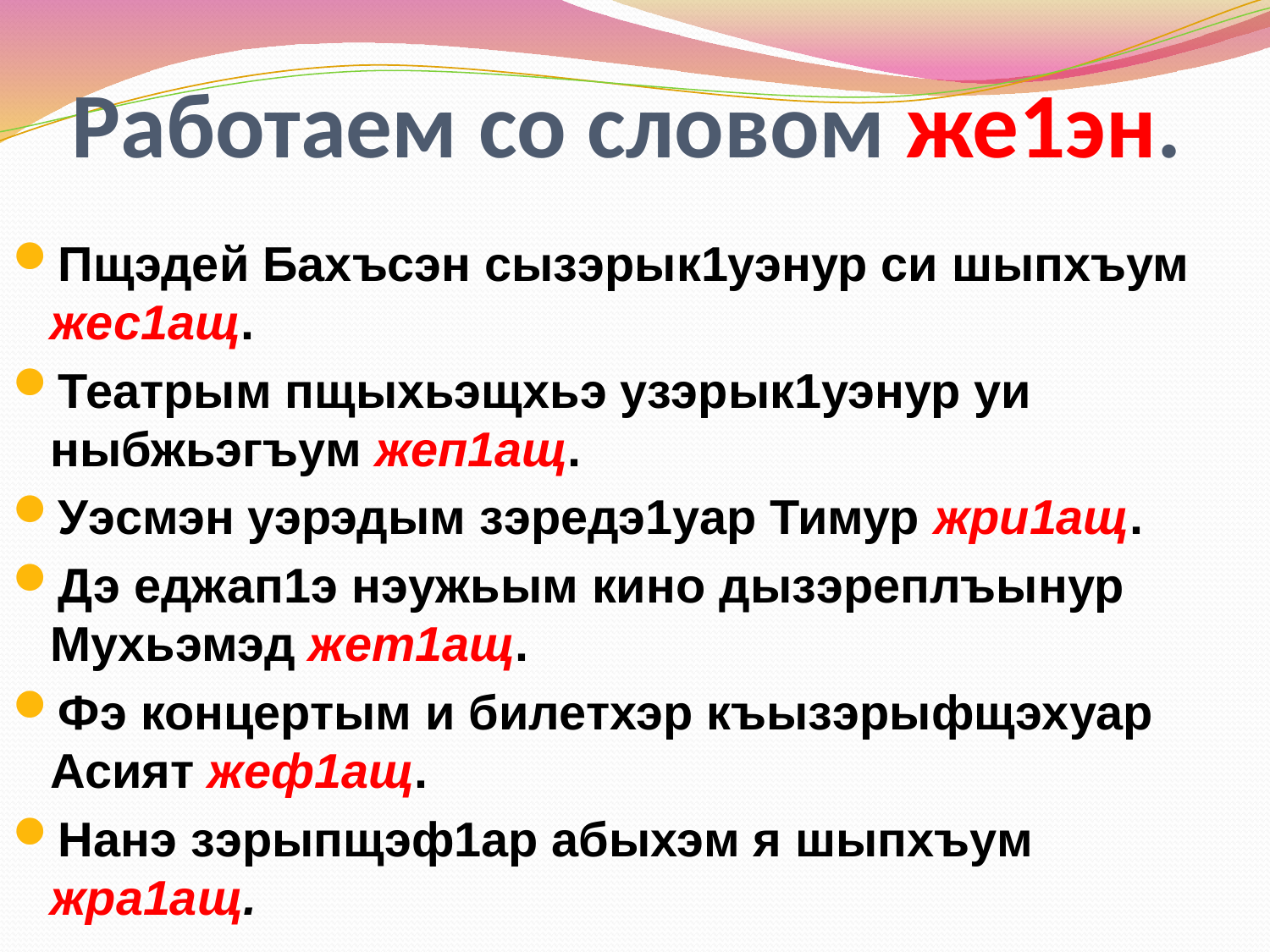

# Работаем со словом же1эн.
Пщэдей Бахъсэн сызэрык1уэнур си шыпхъум жес1ащ.
Театрым пщыхьэщхьэ узэрык1уэнур уи ныбжьэгъум жеп1ащ.
Уэсмэн уэрэдым зэредэ1уар Тимур жри1ащ.
Дэ еджап1э нэужьым кино дызэреплъынур Мухьэмэд жет1ащ.
Фэ концертым и билетхэр къызэрыфщэхуар Асият жеф1ащ.
Нанэ зэрыпщэф1ар абыхэм я шыпхъум жра1ащ.